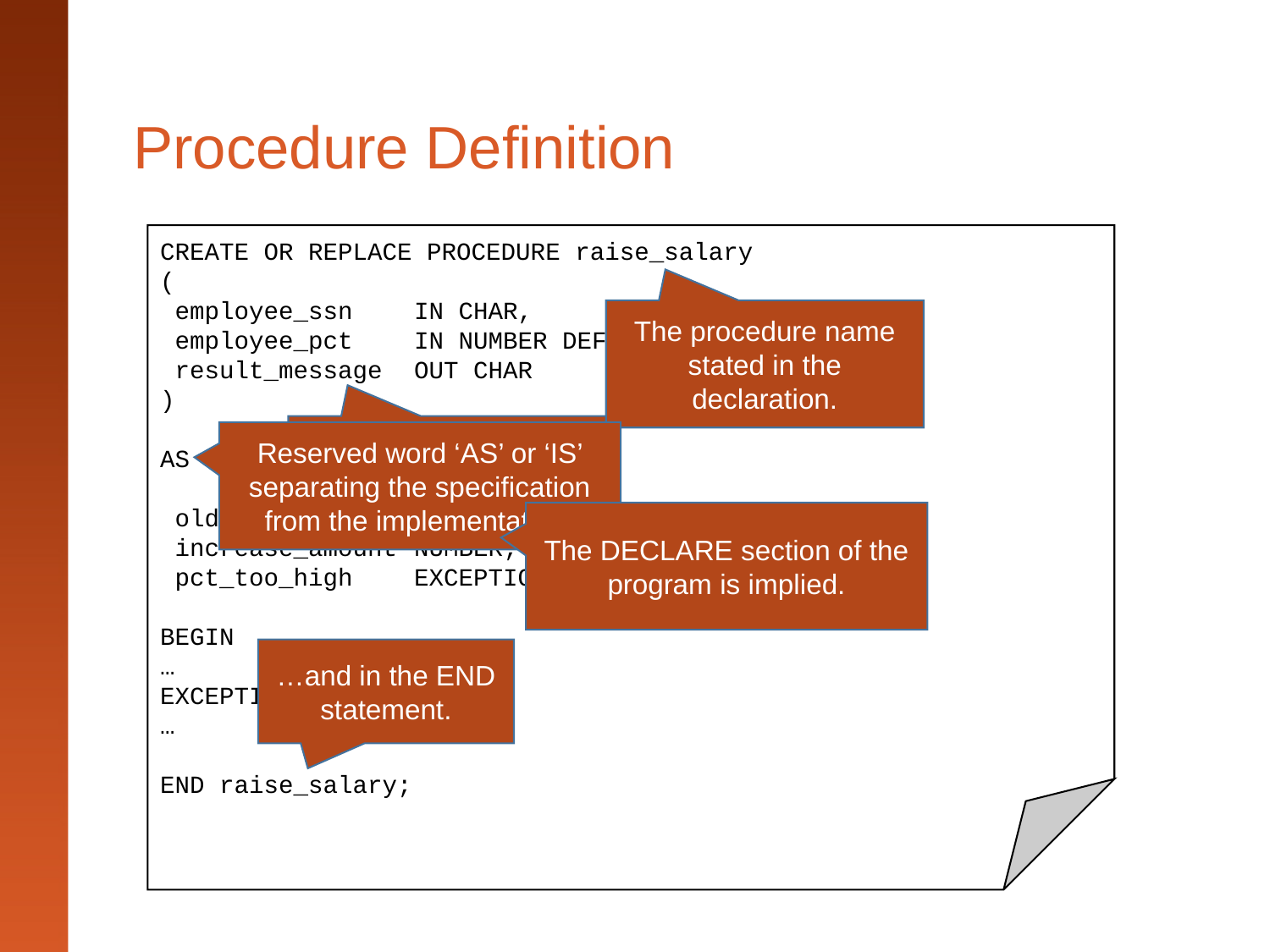

# Procedure Definition

CREATE OR REPLACE PROCEDURE raise_salary
(
 employee_ssn	IN CHAR,
 employee_pct	IN NUMBER DEFAULT 5,
 result_message	OUT CHAR
)

AS

 old_salary	employee.salary%TYPE;
 increase_amount	NUMBER;
 pct_too_high	EXCEPTION;

BEGIN
…
EXCEPTION
…

END raise_salary;

The procedure name stated in the declaration.
The parameter list specified after the declaration.
Reserved word ‘AS’ or ‘IS’ separating the specification from the implementation.
The DECLARE section of the program is implied.
…and in the END statement.